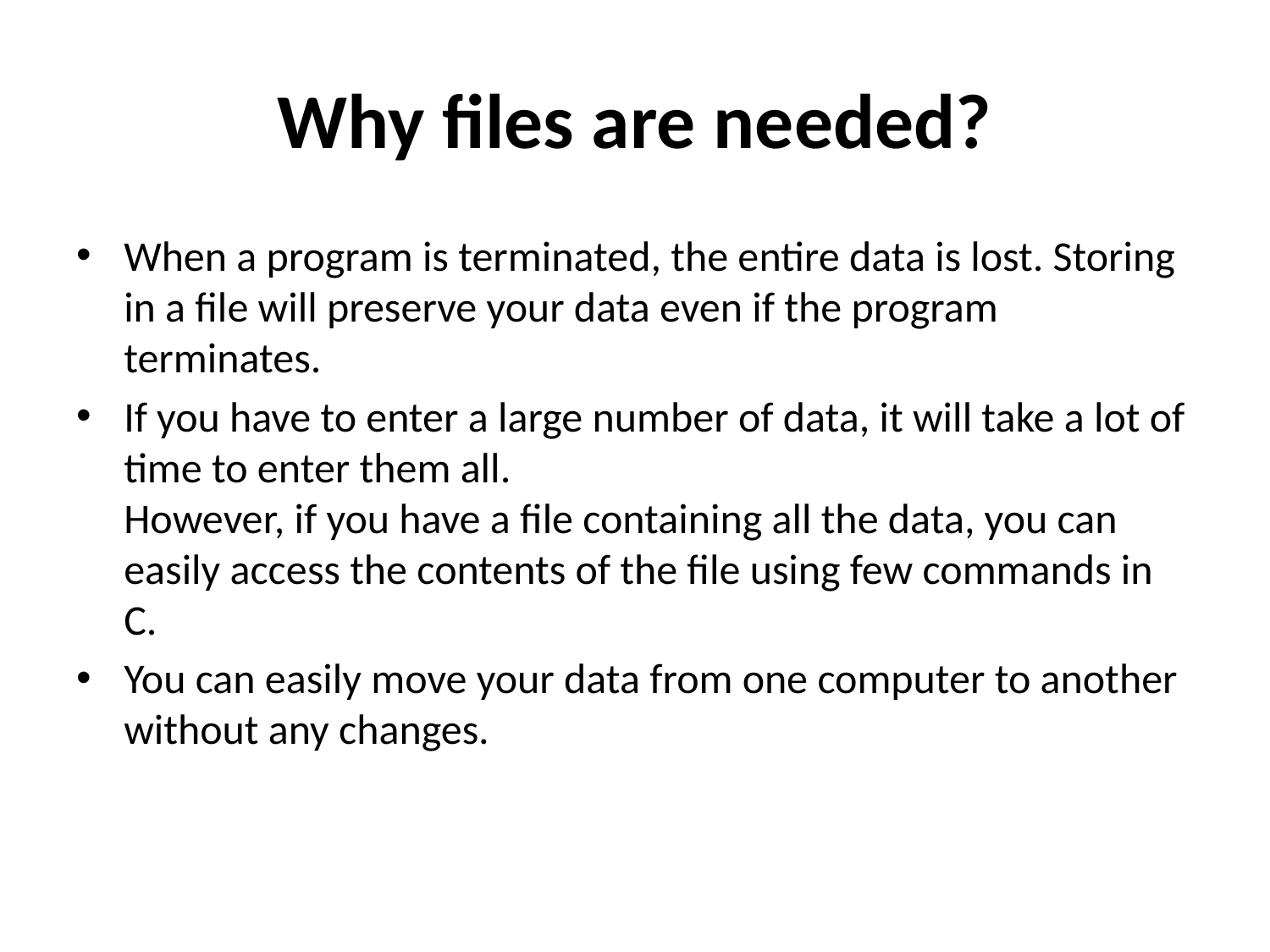

# Why files are needed?
When a program is terminated, the entire data is lost. Storing in a file will preserve your data even if the program terminates.
If you have to enter a large number of data, it will take a lot of time to enter them all.
However, if you have a file containing all the data, you can easily access the contents of the file using few commands in C.
You can easily move your data from one computer to another without any changes.